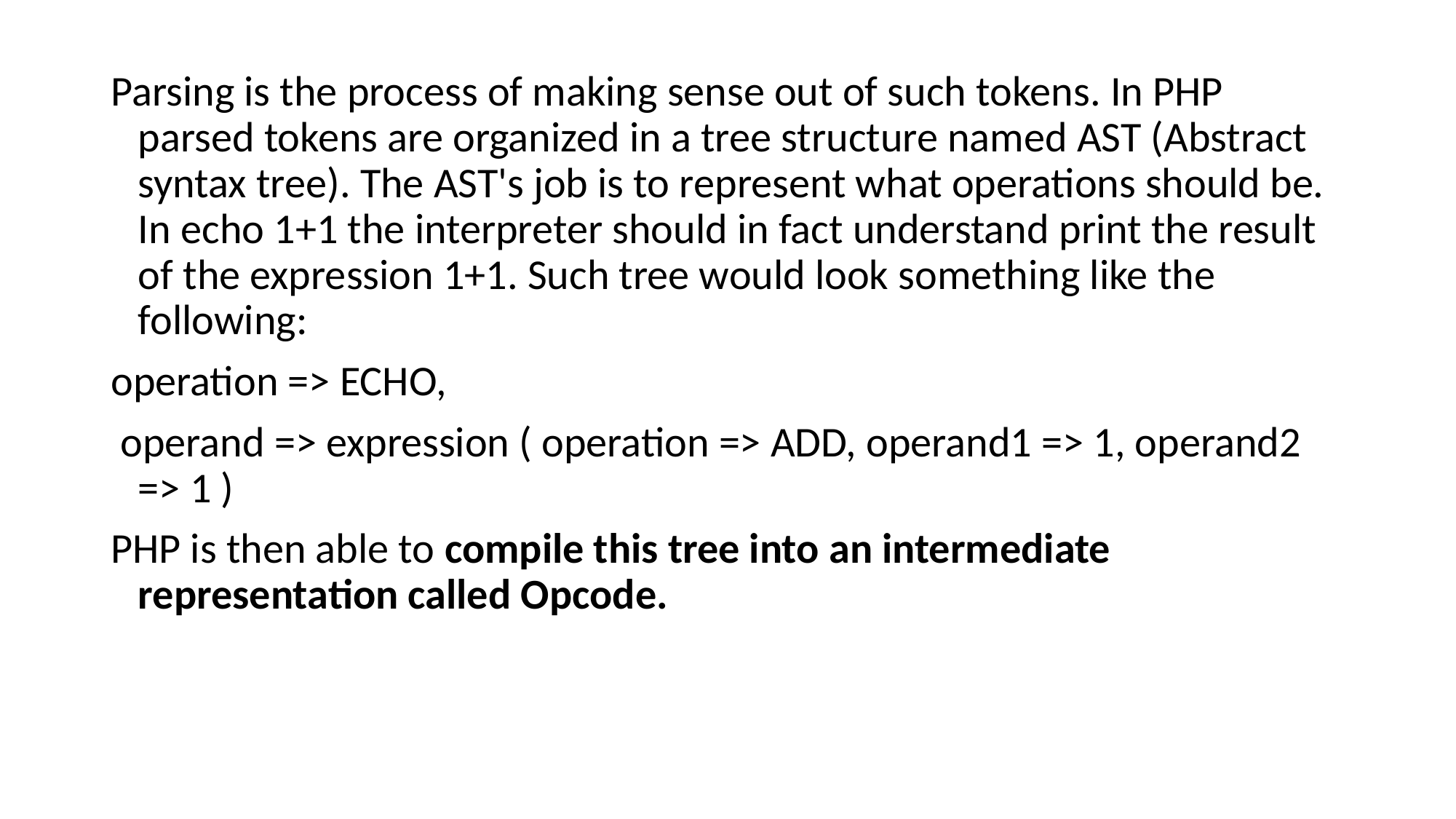

Parsing is the process of making sense out of such tokens. In PHP parsed tokens are organized in a tree structure named AST (Abstract syntax tree). The AST's job is to represent what operations should be. In echo 1+1 the interpreter should in fact understand print the result of the expression 1+1. Such tree would look something like the following:
operation => ECHO,
 operand => expression ( operation => ADD, operand1 => 1, operand2 => 1 )
PHP is then able to compile this tree into an intermediate representation called Opcode.